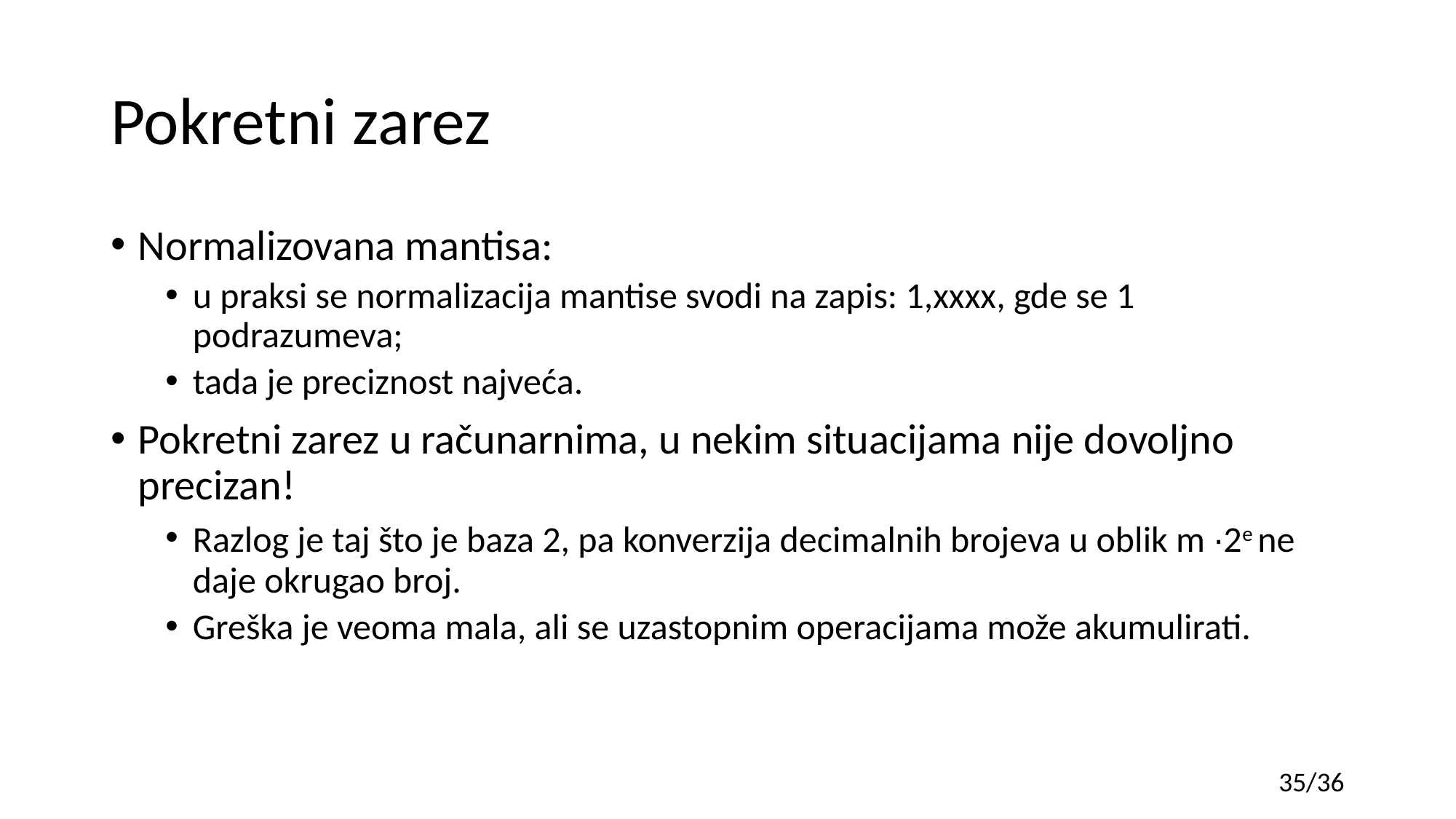

# Pokretni zarez
Normalizovana mantisa:
u praksi se normalizacija mantise svodi na zapis: 1,xxxx, gde se 1 podrazumeva;
tada je preciznost najveća.
Pokretni zarez u računarnima, u nekim situacijama nije dovoljno precizan!
Razlog je taj što je baza 2, pa konverzija decimalnih brojeva u oblik m ∙2e ne daje okrugao broj.
Greška je veoma mala, ali se uzastopnim operacijama može akumulirati.